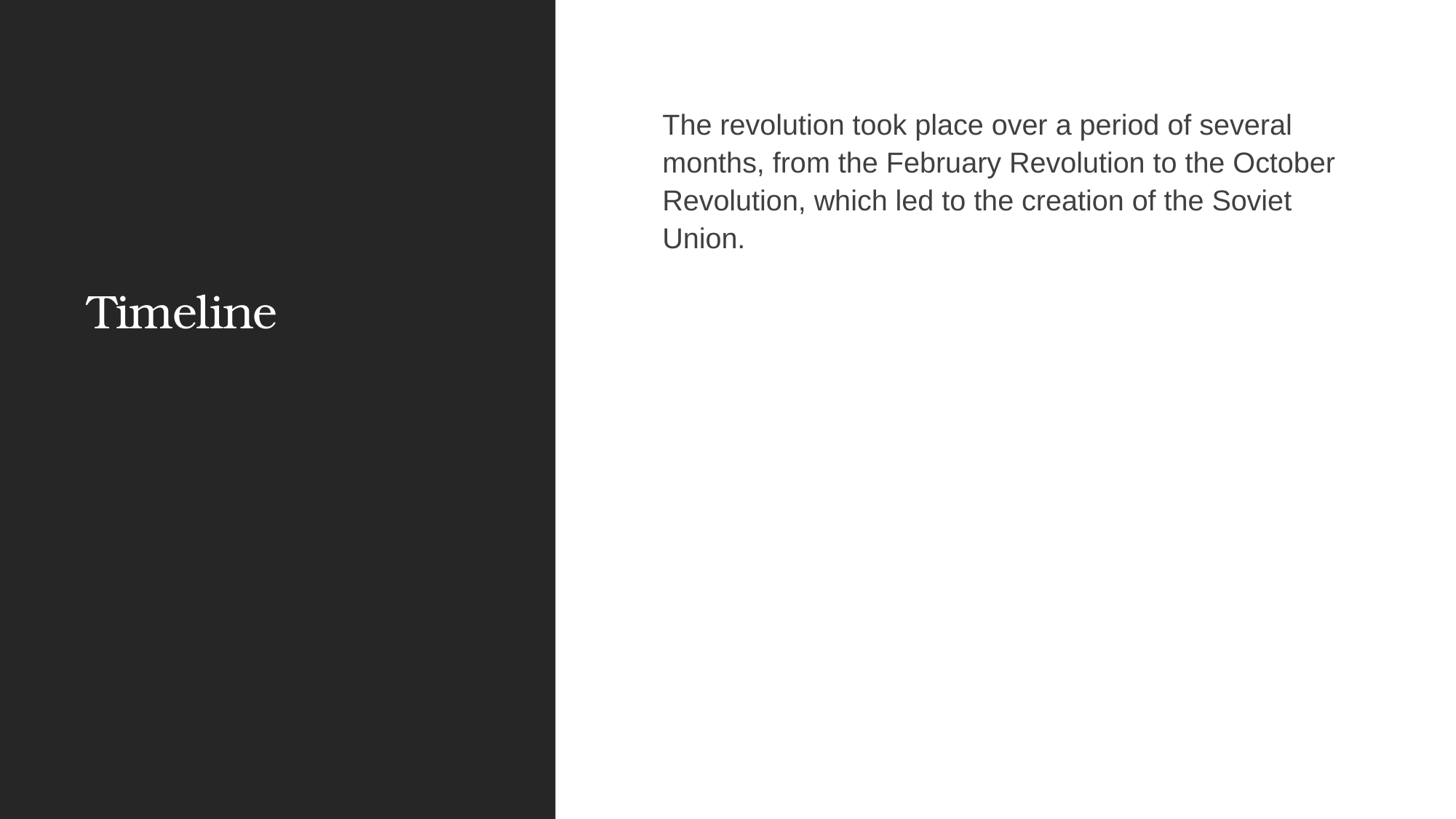

# Timeline
The revolution took place over a period of several months, from the February Revolution to the October Revolution, which led to the creation of the Soviet Union.